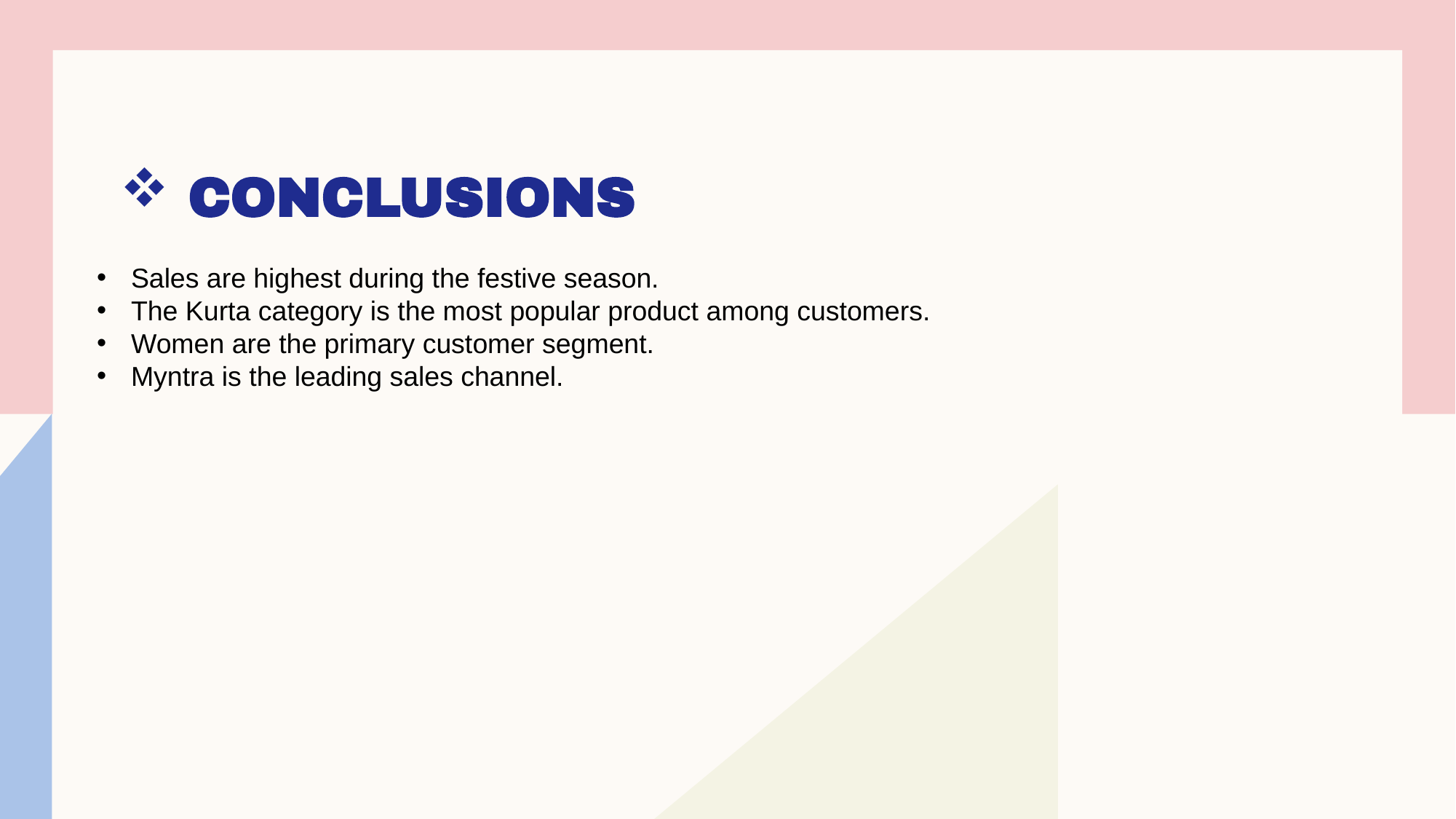

# Conclusions
Sales are highest during the festive season.
The Kurta category is the most popular product among customers.
Women are the primary customer segment.
Myntra is the leading sales channel.